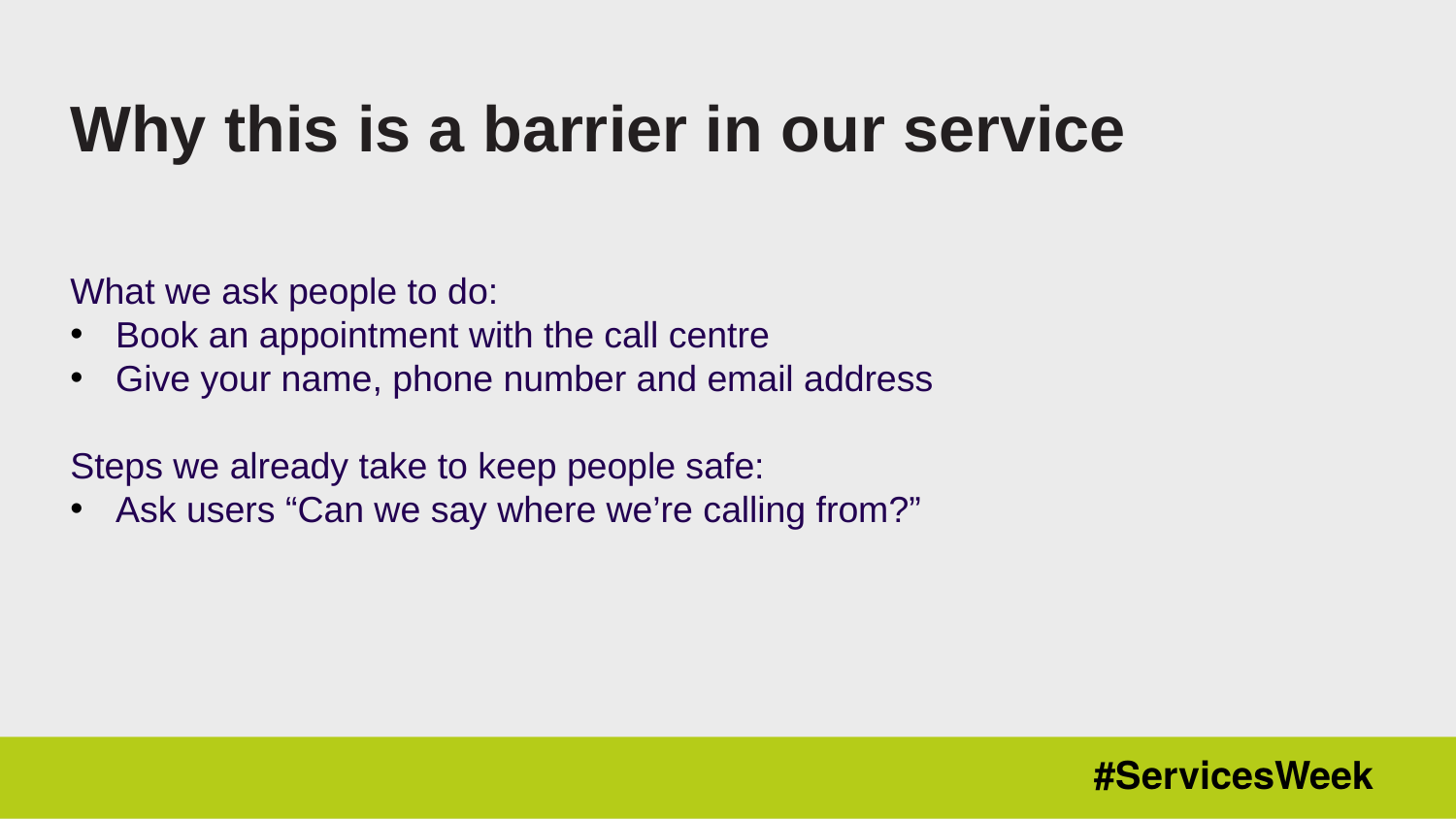

# Why this is a barrier in our service

What we ask people to do:
Book an appointment with the call centre
Give your name, phone number and email address
Steps we already take to keep people safe:
Ask users “Can we say where we’re calling from?”